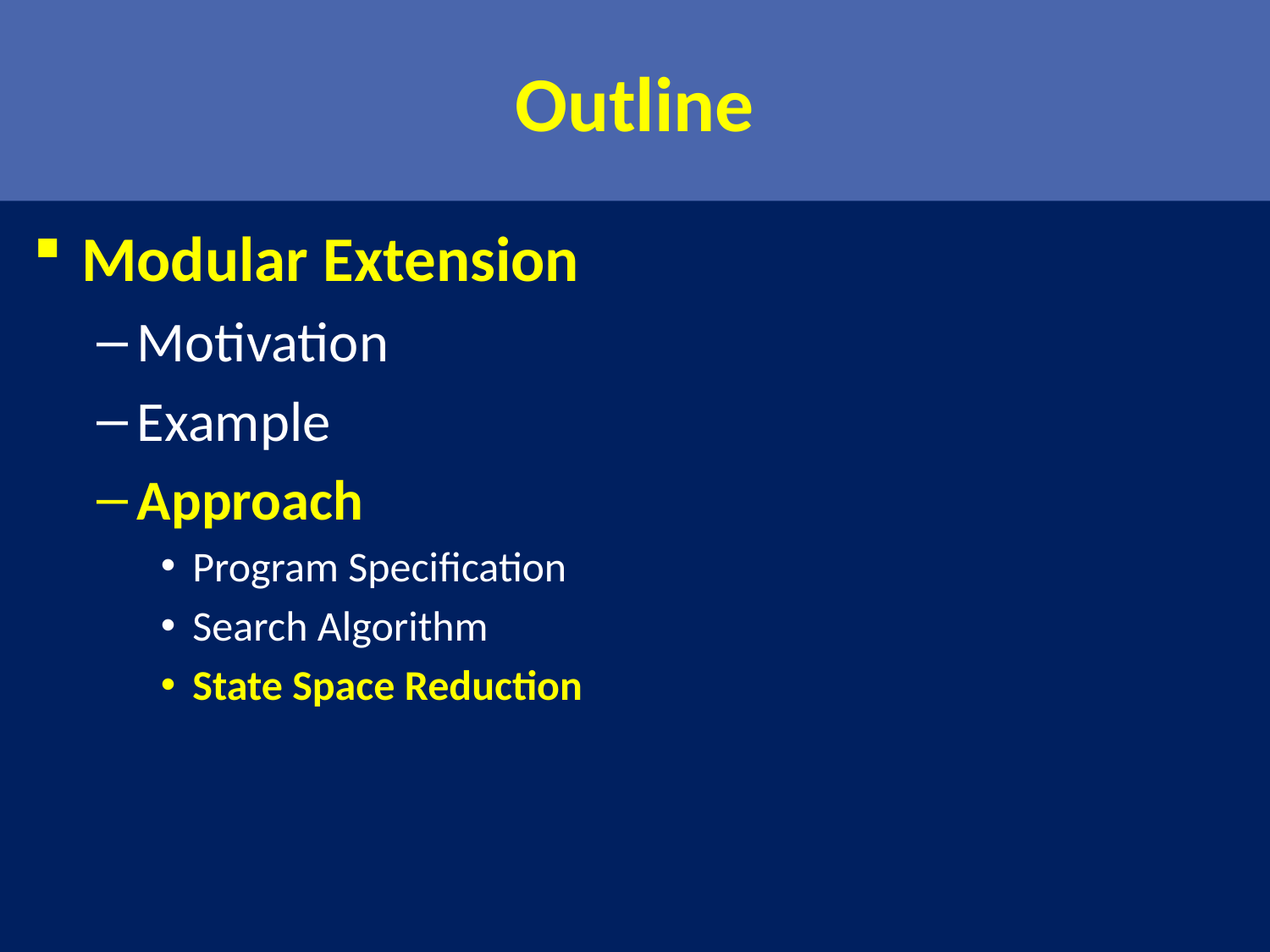

# Outline
Modular Extension
Motivation
Example
Approach
Program Specification
Search Algorithm
State Space Reduction